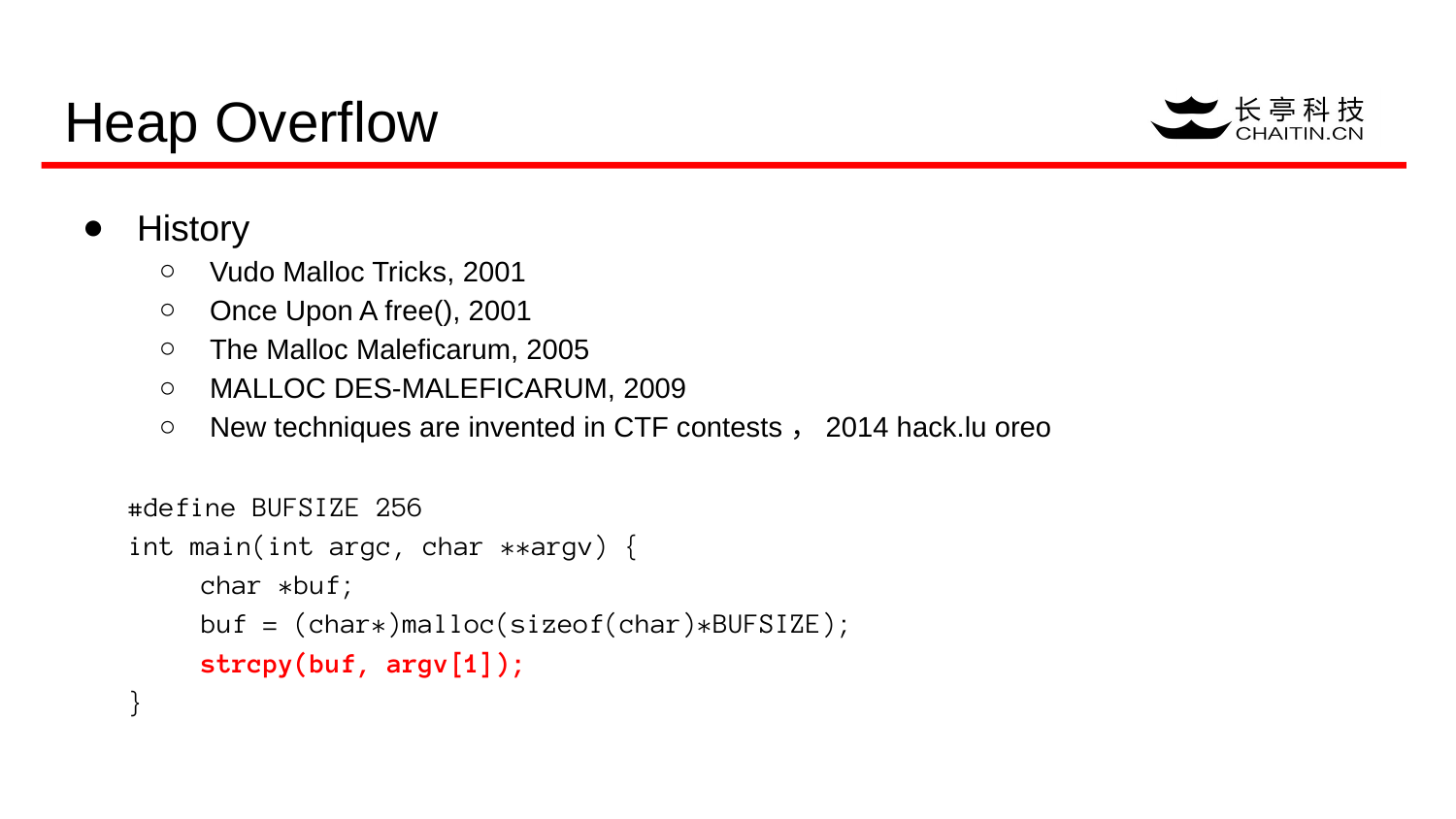

# Heap Overflow
History
Vudo Malloc Tricks, 2001
Once Upon A free(), 2001
The Malloc Maleficarum, 2005
MALLOC DES-MALEFICARUM, 2009
New techniques are invented in CTF contests，2014 hack.lu oreo
#define BUFSIZE 256
int main(int argc, char **argv) {
char *buf;
buf = (char*)malloc(sizeof(char)*BUFSIZE);
strcpy(buf, argv[1]);
}